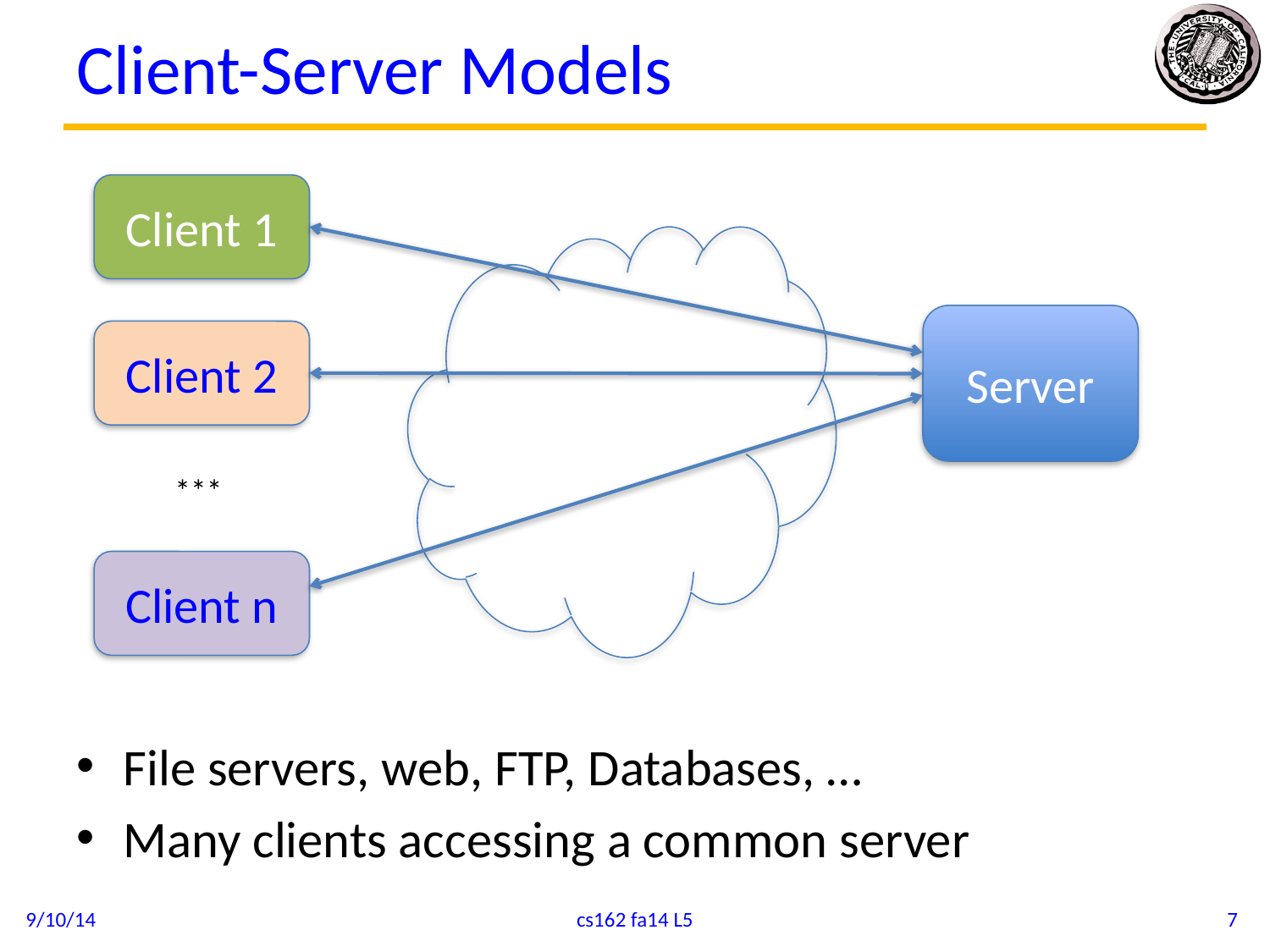

# Client-Server Models
Client 1

Server
Client 2
***
Client n
File servers, web, FTP, Databases, …
Many clients accessing a common server
9/10/14
cs162 fa14 L5
7